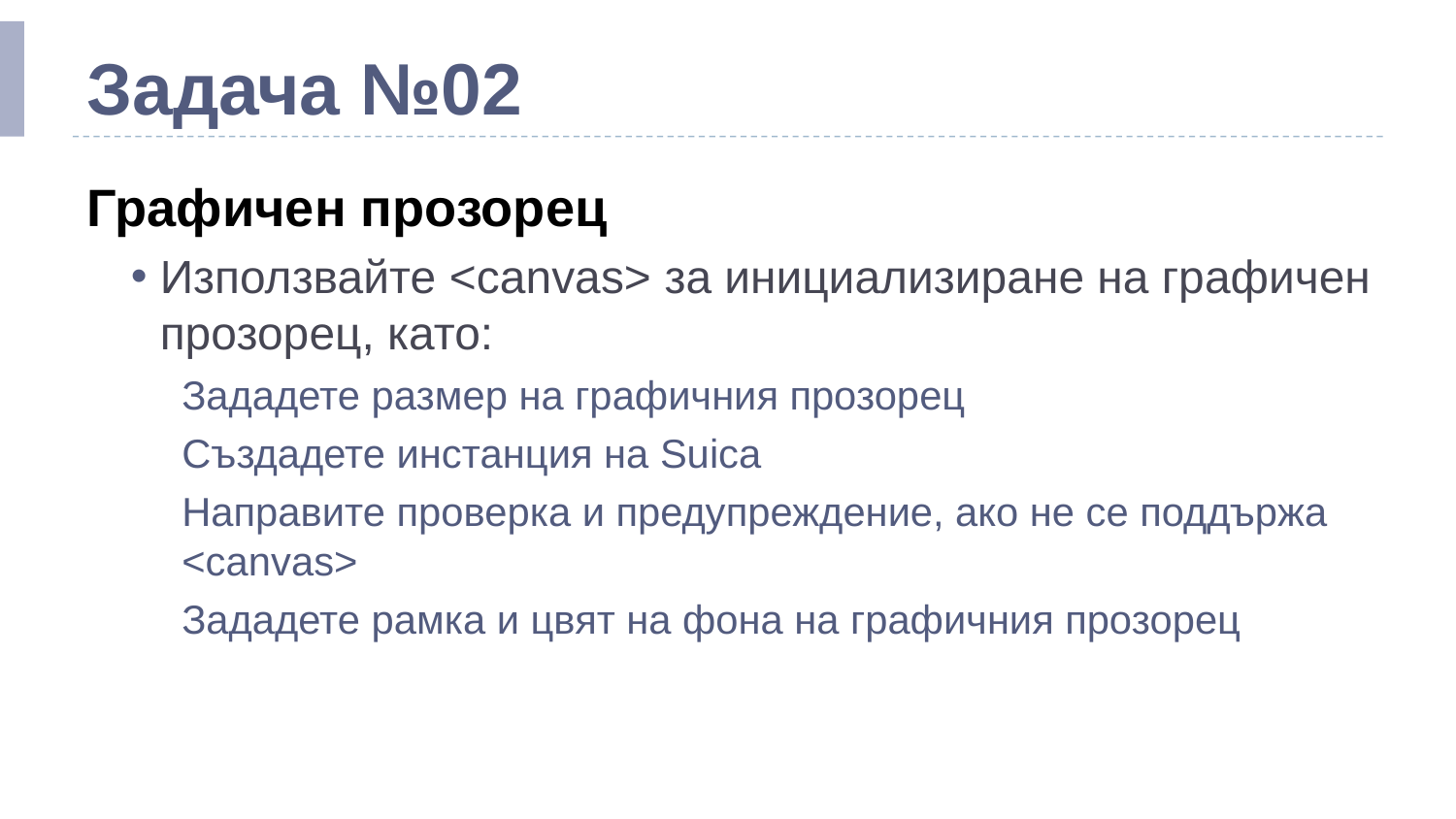

# Задача №02
Графичен прозорец
Използвайте <canvas> за инициализиране на графичен прозорец, като:
Зададете размер на графичния прозорец
Създадете инстанция на Suica
Направите проверка и предупреждение, ако не се поддържа <canvas>
Зададете рамка и цвят на фона на графичния прозорец